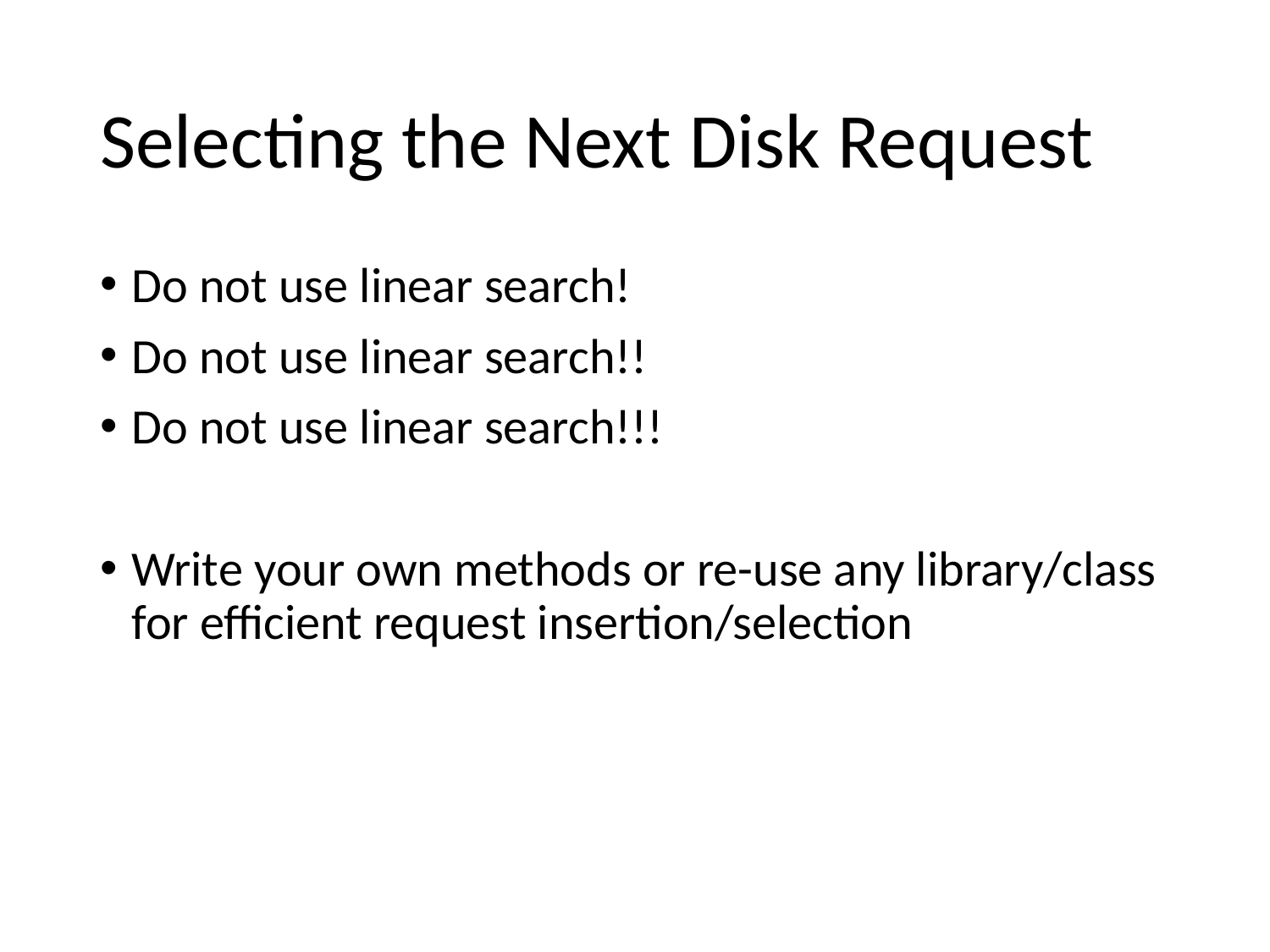

# Selecting the Next Disk Request
Do not use linear search!
Do not use linear search!!
Do not use linear search!!!

Write your own methods or re-use any library/class for efficient request insertion/selection